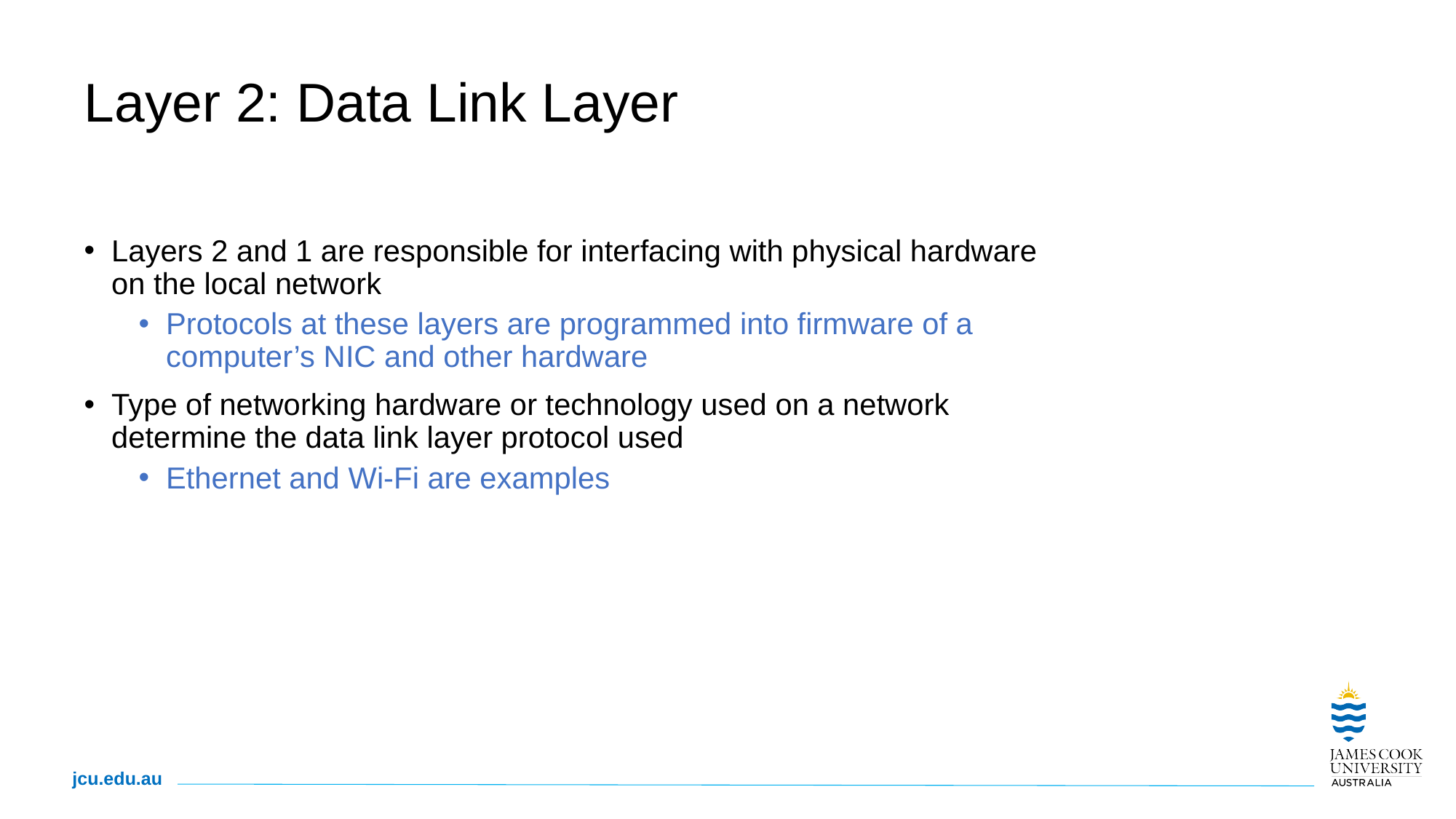

# Layer 2: Data Link Layer
Layers 2 and 1 are responsible for interfacing with physical hardware on the local network
Protocols at these layers are programmed into firmware of a computer’s NIC and other hardware
Type of networking hardware or technology used on a network determine the data link layer protocol used
Ethernet and Wi-Fi are examples